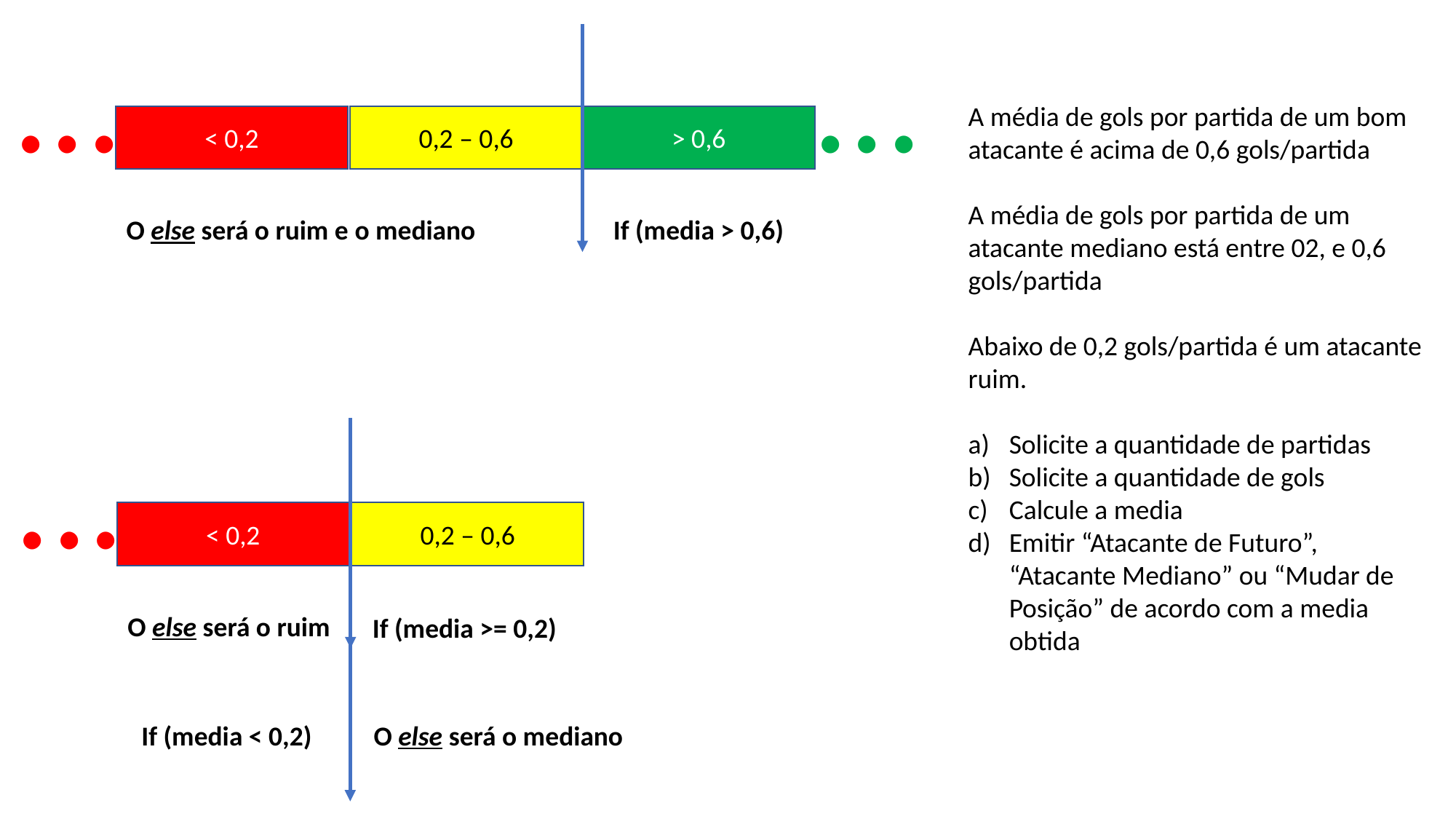

...
...
A média de gols por partida de um bom atacante é acima de 0,6 gols/partida

A média de gols por partida de um  atacante mediano está entre 02, e 0,6 gols/partida

Abaixo de 0,2 gols/partida é um atacante ruim.

Solicite a quantidade de partidas
Solicite a quantidade de gols
Calcule a media
Emitir “Atacante de Futuro”, “Atacante Mediano” ou “Mudar de Posição” de acordo com a media obtida

< 0,2
0,2 – 0,6
> 0,6
O else será o ruim e o mediano
If (media > 0,6)
...
< 0,2
0,2 – 0,6
O else será o ruim
If (media >= 0,2)
O else será o mediano
If (media < 0,2)